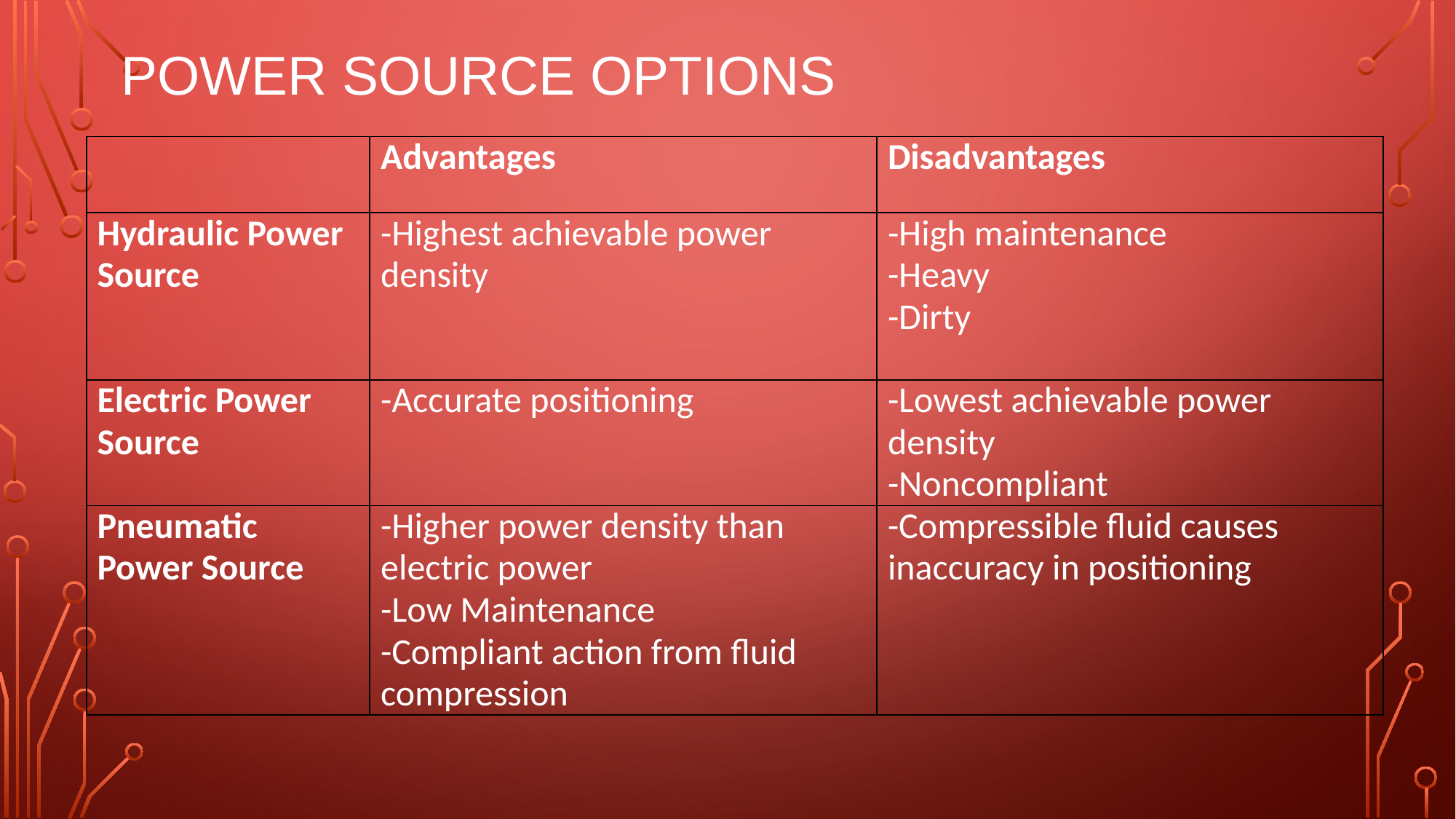

# Power Source Options
|  | Advantages | Disadvantages |
| --- | --- | --- |
| Hydraulic Power Source | -Highest achievable power density | -High maintenance -Heavy -Dirty |
| Electric Power Source | -Accurate positioning | -Lowest achievable power density -Noncompliant |
| Pneumatic Power Source | -Higher power density than electric power -Low Maintenance -Compliant action from fluid compression | -Compressible fluid causes inaccuracy in positioning |